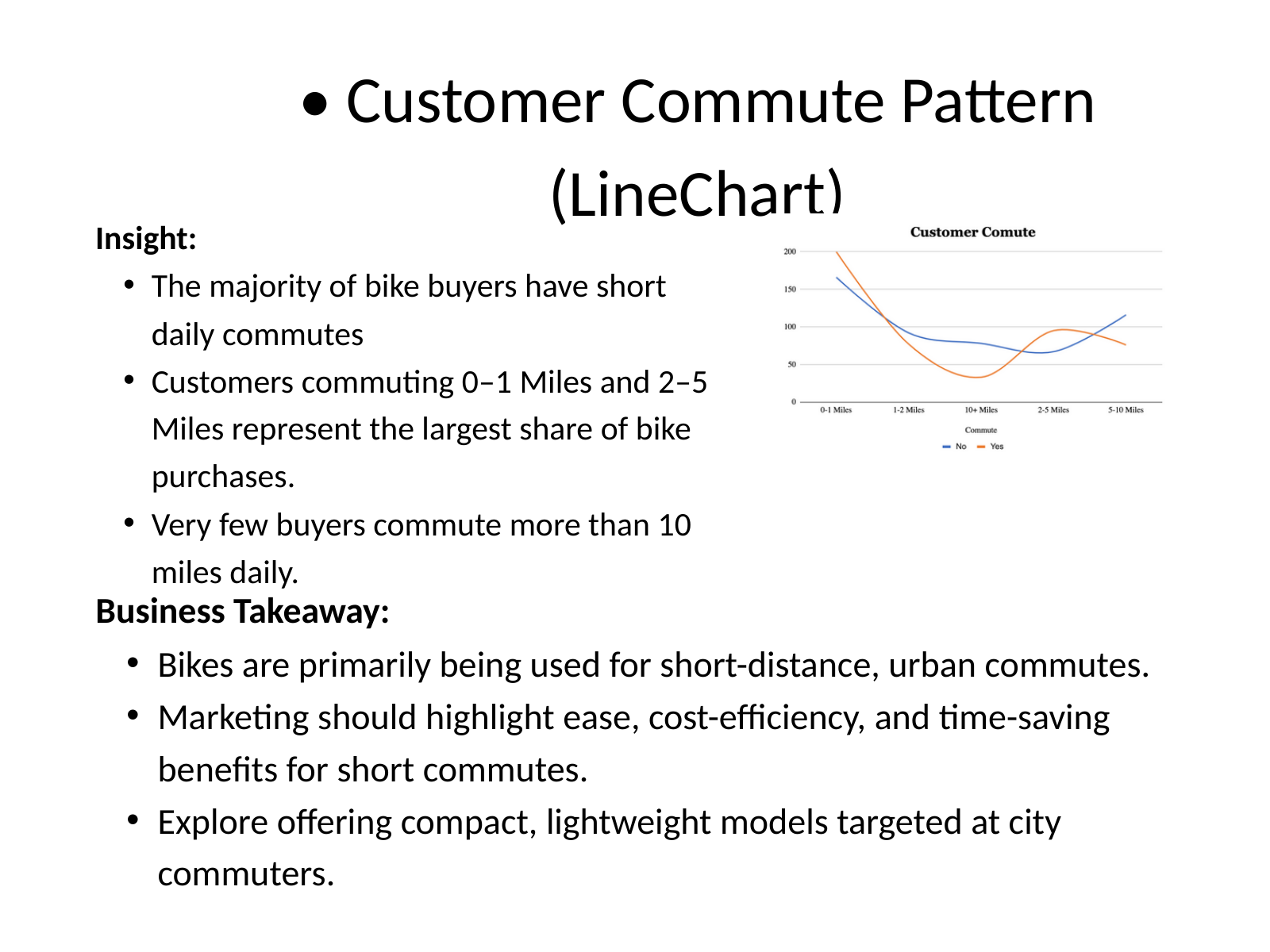

• Customer Commute Pattern (LineChart)

Insight:
The majority of bike buyers have short daily commutes
Customers commuting 0–1 Miles and 2–5 Miles represent the largest share of bike purchases.
Very few buyers commute more than 10 miles daily.

Business Takeaway:
Bikes are primarily being used for short-distance, urban commutes.
Marketing should highlight ease, cost-efficiency, and time-saving benefits for short commutes.
Explore offering compact, lightweight models targeted at city commuters.